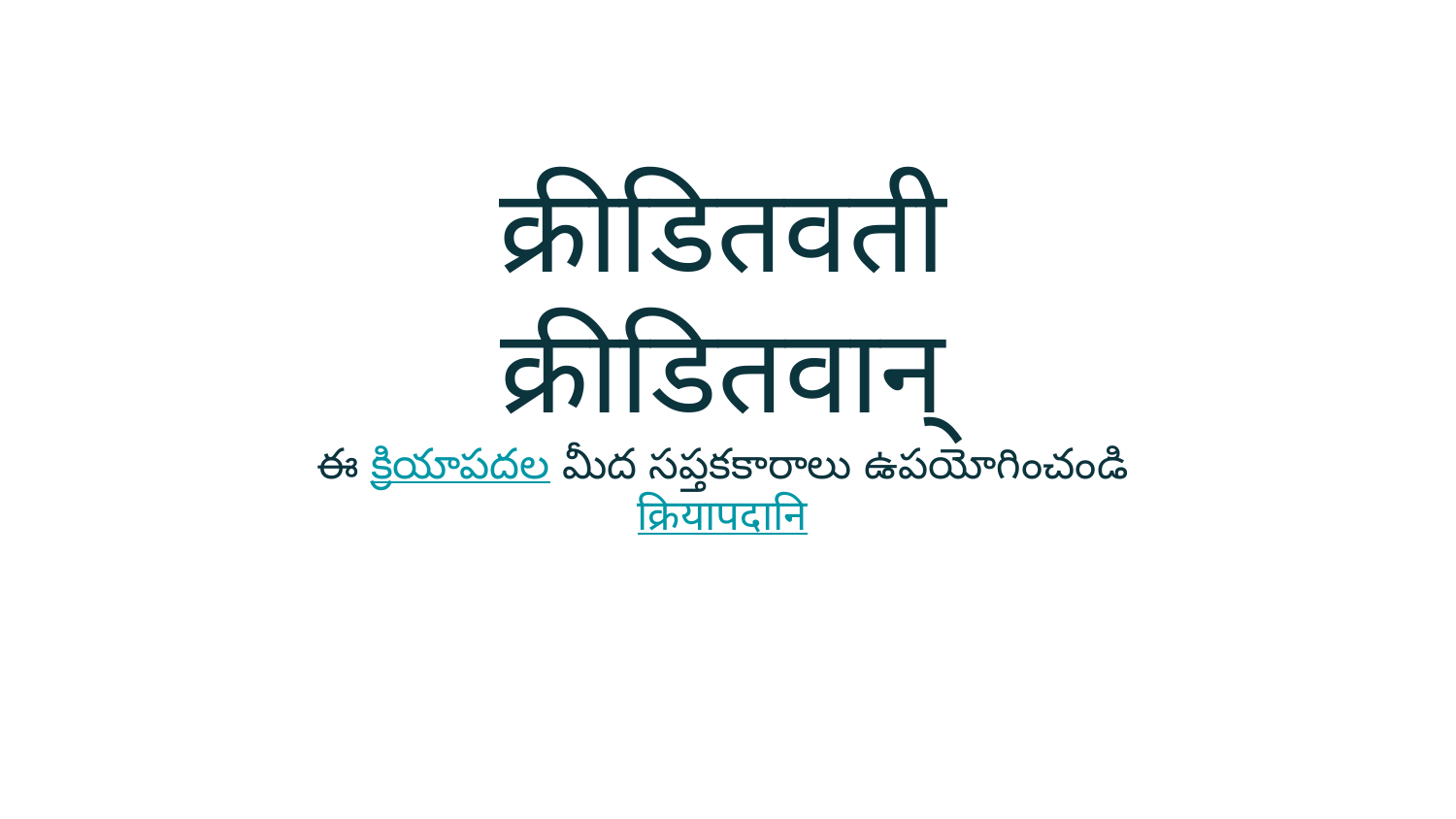

क्रीडितवती
क्रीडितवान्
ఈ క్రియాపదల మీద సప్తకకారాలు ఉపయోగించండి
क्रियापदानि